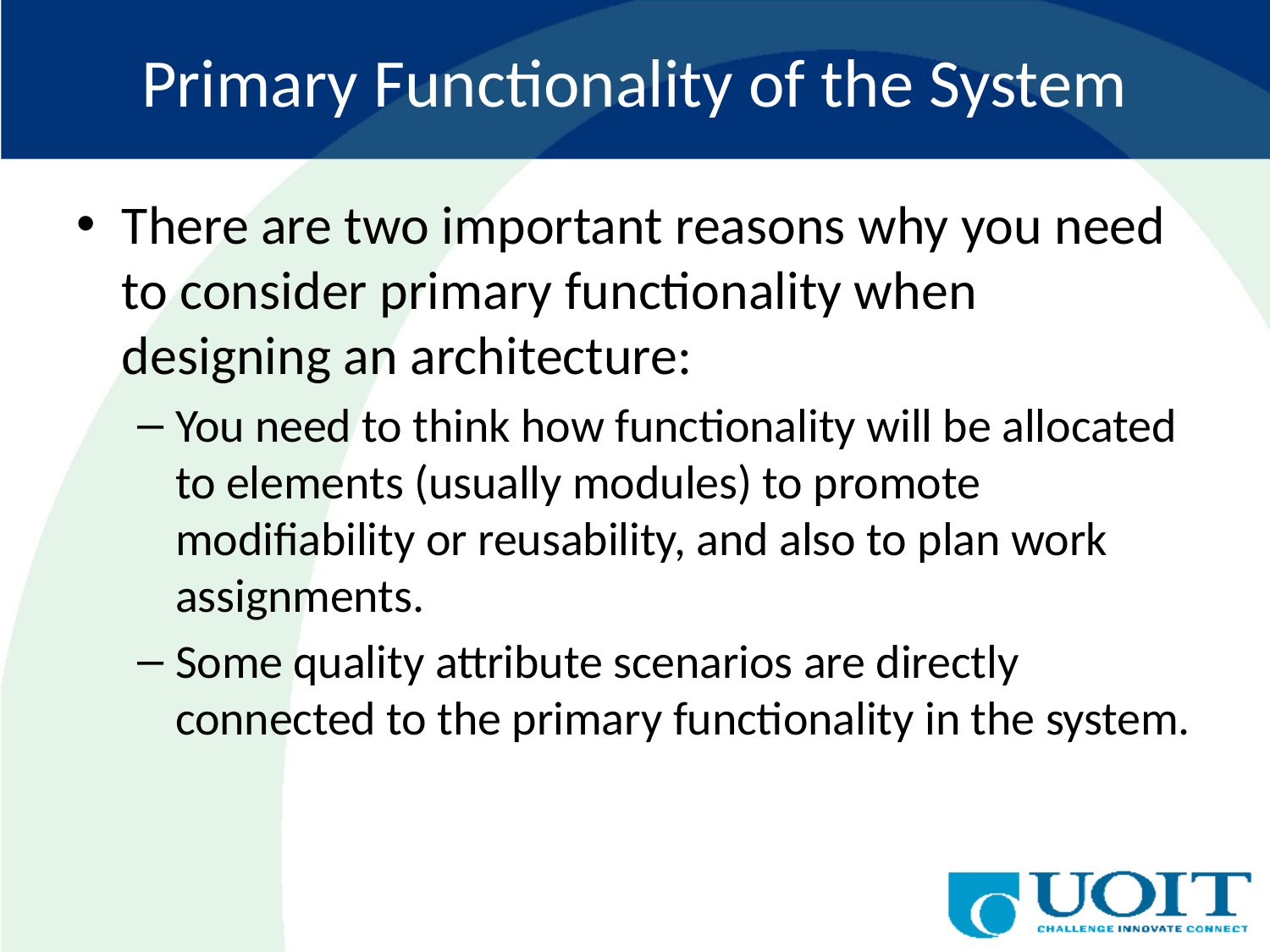

# Primary Functionality of the System
There are two important reasons why you need to consider primary functionality when designing an architecture:
You need to think how functionality will be allocated to elements (usually modules) to promote modifiability or reusability, and also to plan work assignments.
Some quality attribute scenarios are directly connected to the primary functionality in the system.